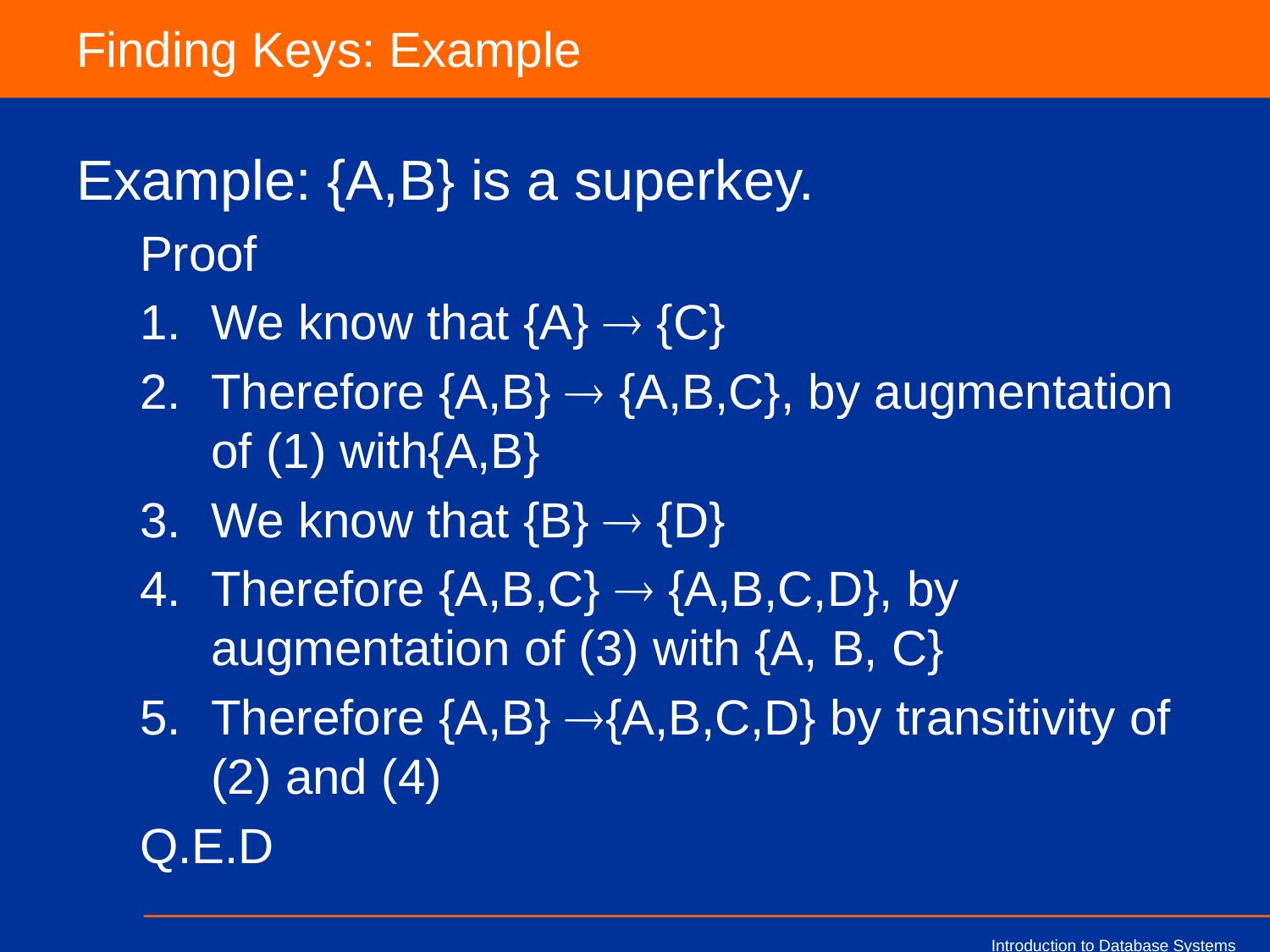

# Finding Keys: Example
Example: {A,B} is a superkey.
Proof
We know that {A} → {C}
Therefore {A,B} → {A,B,C}, by augmentation of (1) with{A,B}
We know that {B} → {D}
Therefore {A,B,C} → {A,B,C,D}, by augmentation of (3) with {A, B, C}
Therefore {A,B} →{A,B,C,D} by transitivity of (2) and (4)
Q.E.D
Introduction to Database Systems